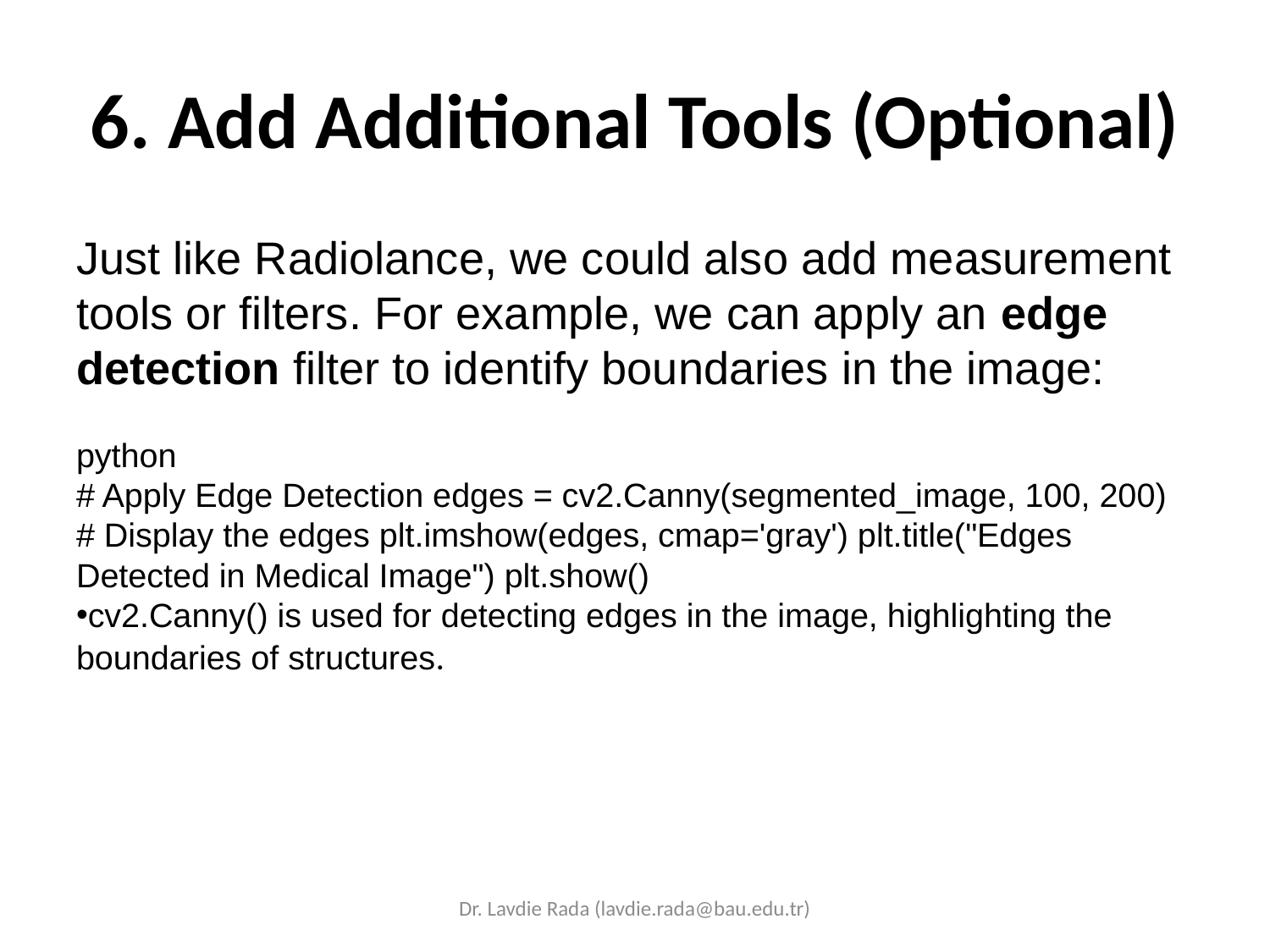

# 6. Add Additional Tools (Optional)
Just like Radiolance, we could also add measurement tools or filters. For example, we can apply an edge detection filter to identify boundaries in the image:

python
# Apply Edge Detection edges = cv2.Canny(segmented_image, 100, 200) # Display the edges plt.imshow(edges, cmap='gray') plt.title("Edges Detected in Medical Image") plt.show()
cv2.Canny() is used for detecting edges in the image, highlighting the boundaries of structures.

Dr. Lavdie Rada (lavdie.rada@bau.edu.tr)